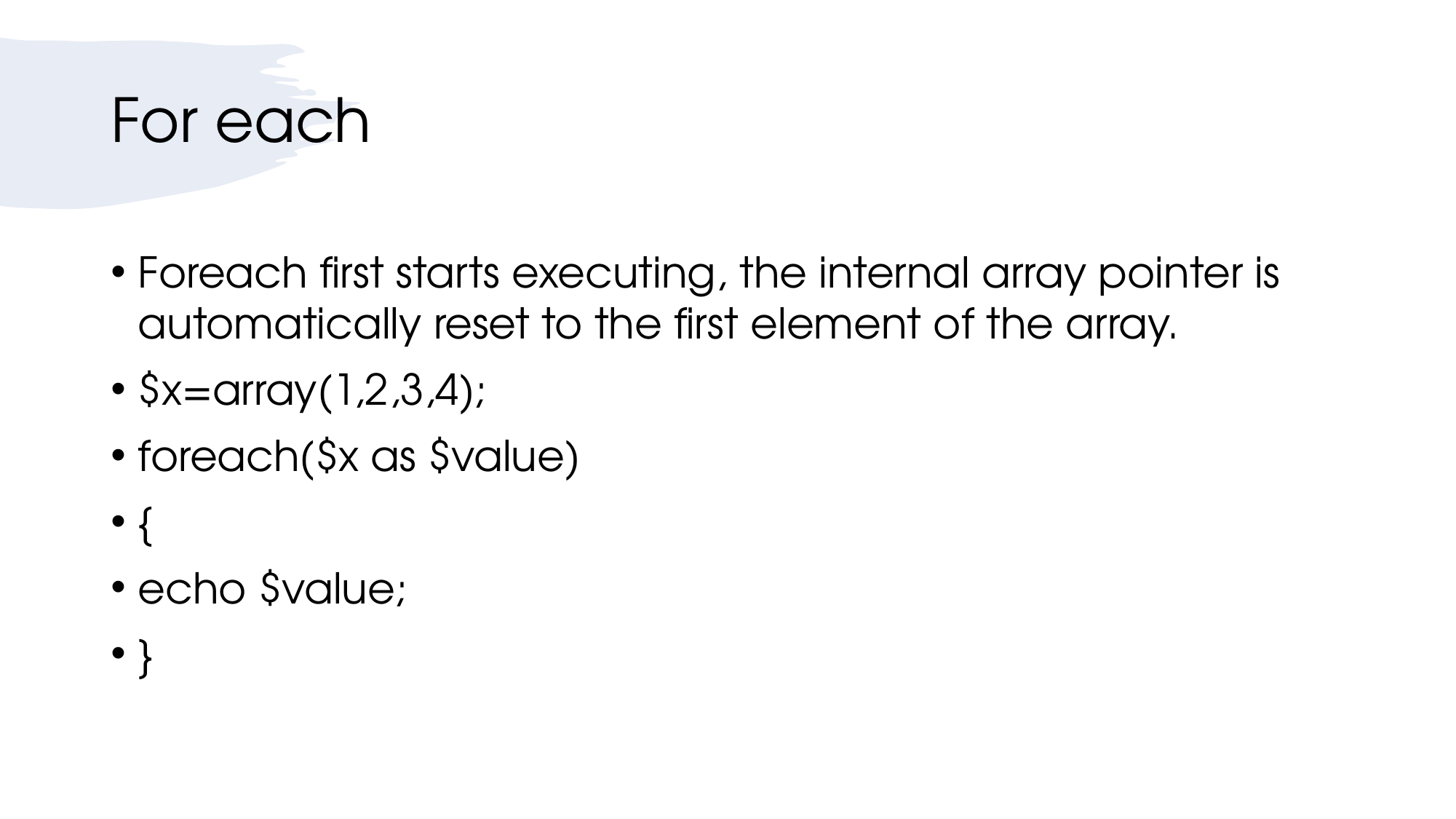

# For each
Foreach first starts executing, the internal array pointer is automatically reset to the first element of the array.
$x=array(1,2,3,4);
foreach($x as $value)
{
echo $value;
}